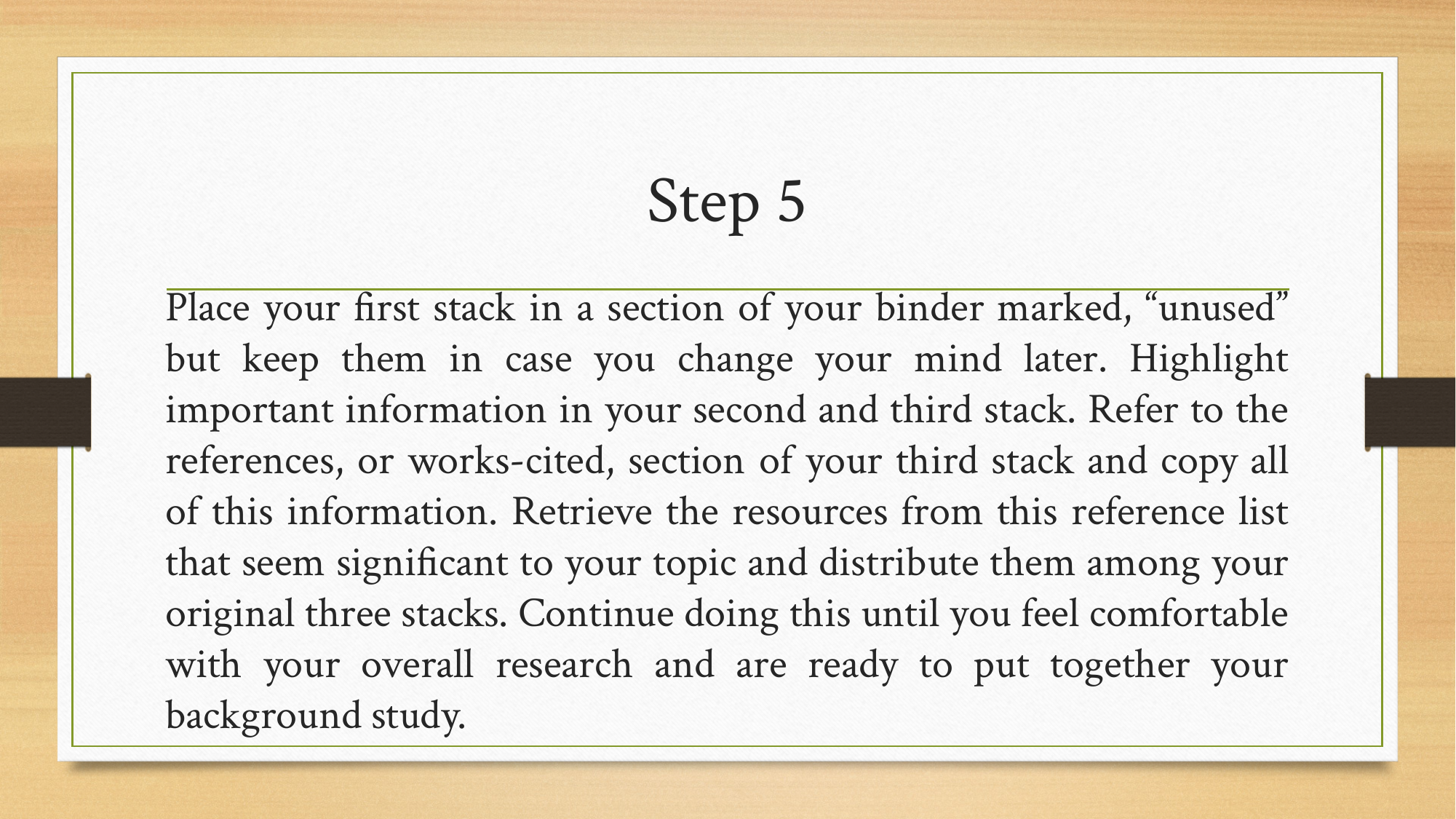

# Step 5
Place your first stack in a section of your binder marked, “unused” but keep them in case you change your mind later. Highlight important information in your second and third stack. Refer to the references, or works-cited, section of your third stack and copy all of this information. Retrieve the resources from this reference list that seem significant to your topic and distribute them among your original three stacks. Continue doing this until you feel comfortable with your overall research and are ready to put together your background study.